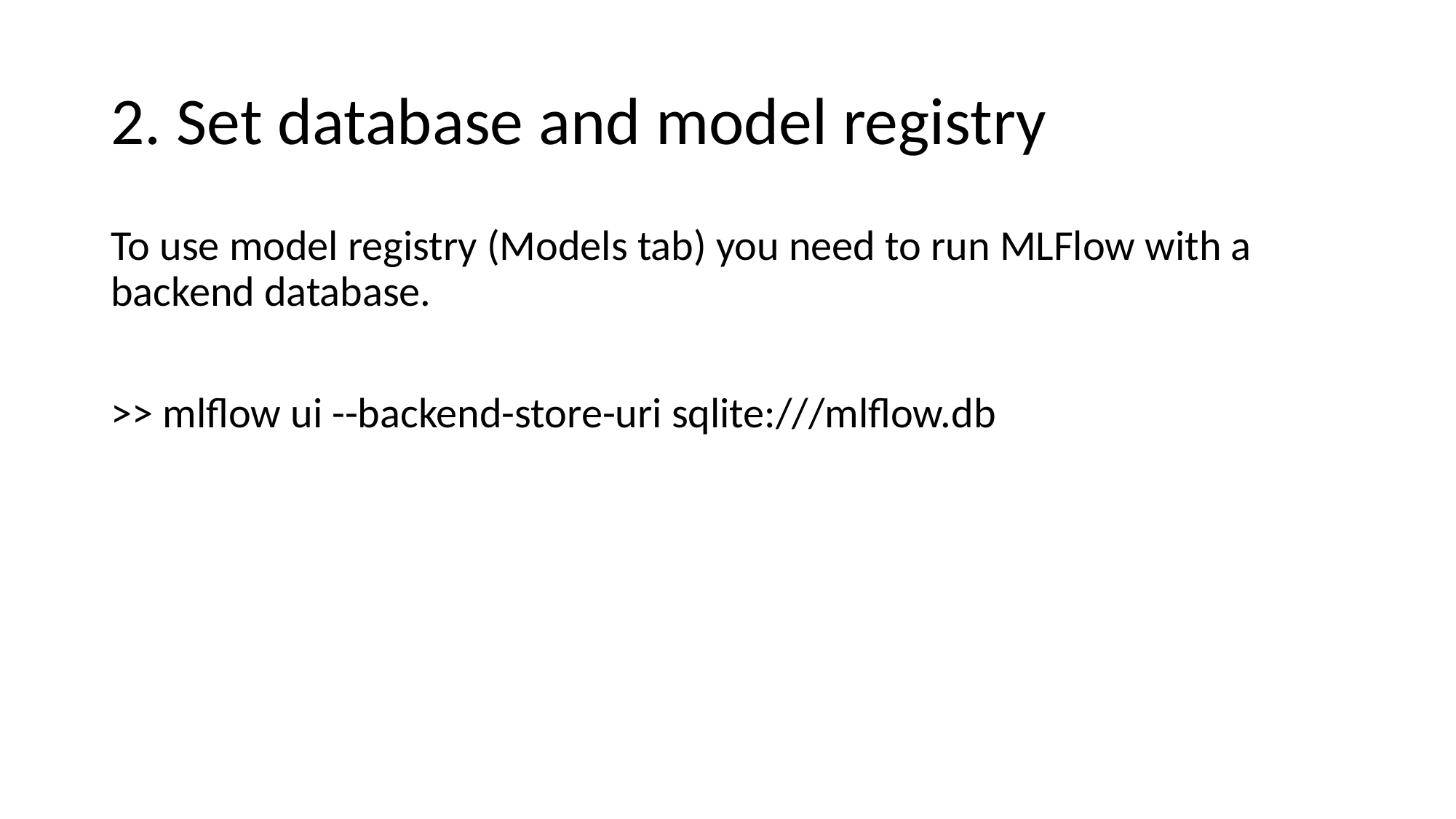

# 2. Set database and model registry
To use model registry (Models tab) you need to run MLFlow with a backend database.

>> mlflow ui --backend-store-uri sqlite:///mlflow.db